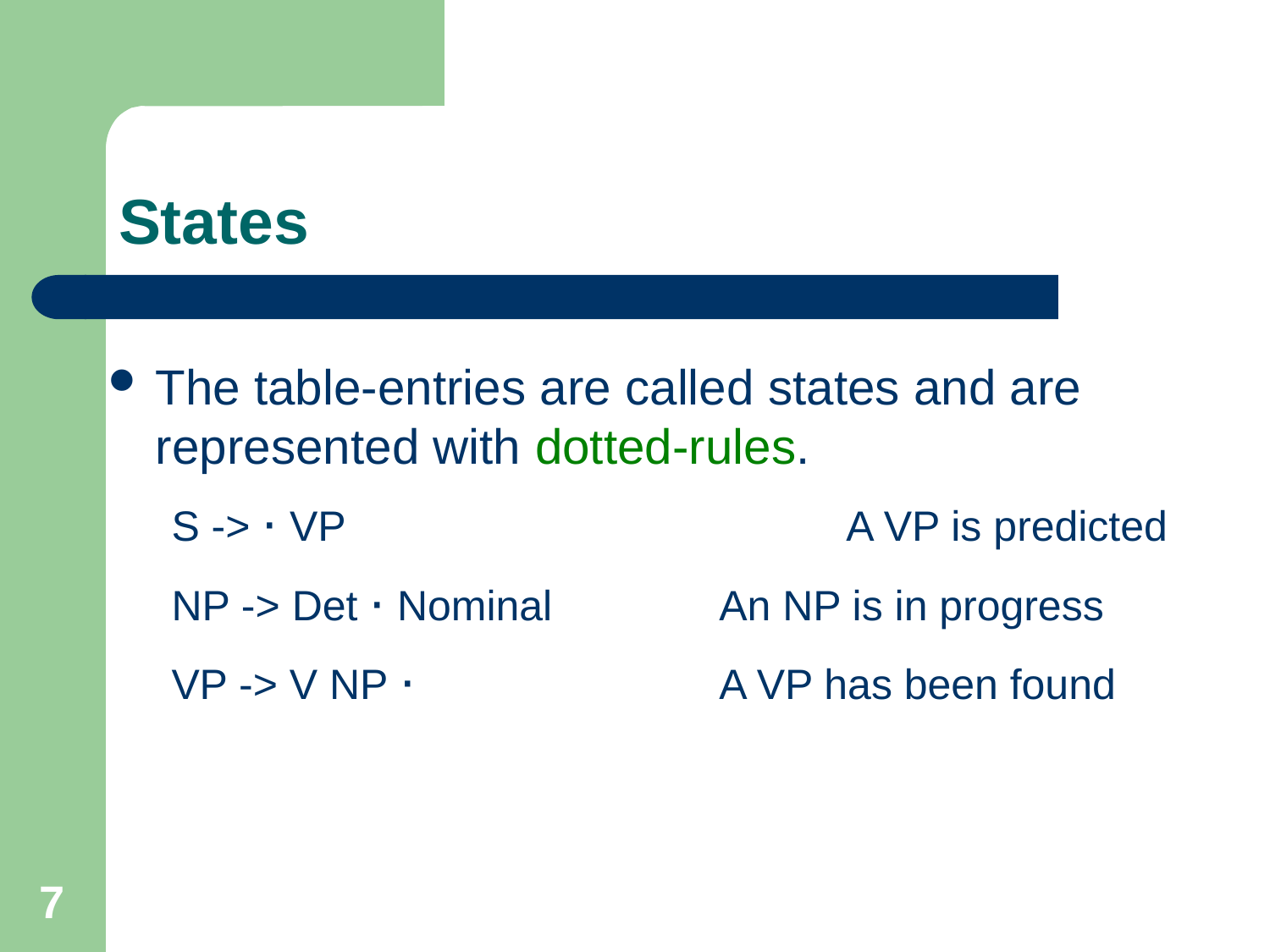

# States
The table-entries are called states and are represented with dotted-rules.
S -> · VP				A VP is predicted
NP -> Det · Nominal		An NP is in progress
VP -> V NP · 			A VP has been found

7